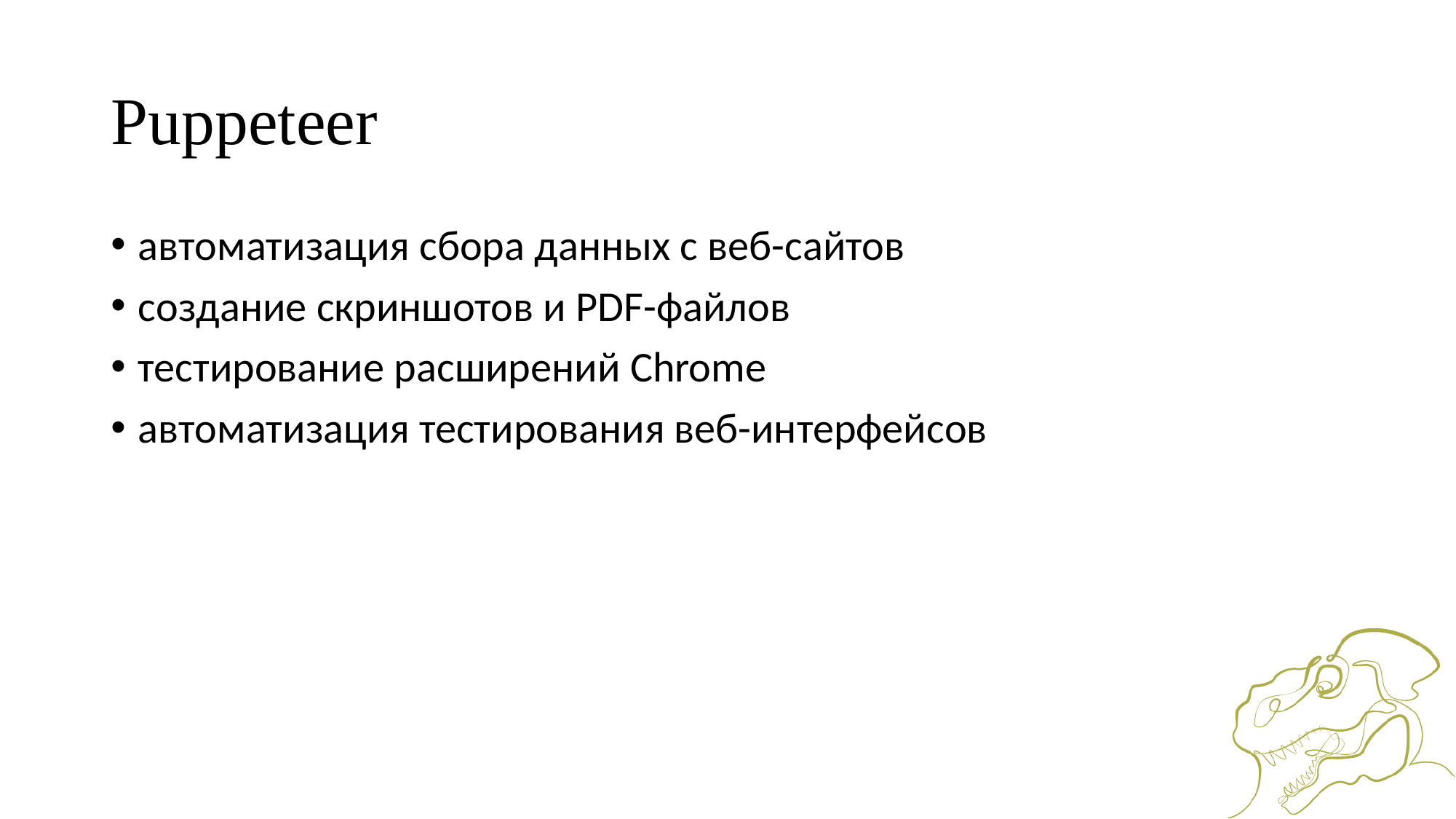

# Puppeteer
автоматизация сбора данных с веб-сайтов
создание скриншотов и PDF-файлов
тестирование расширений Chrome
автоматизация тестирования веб-интерфейсов